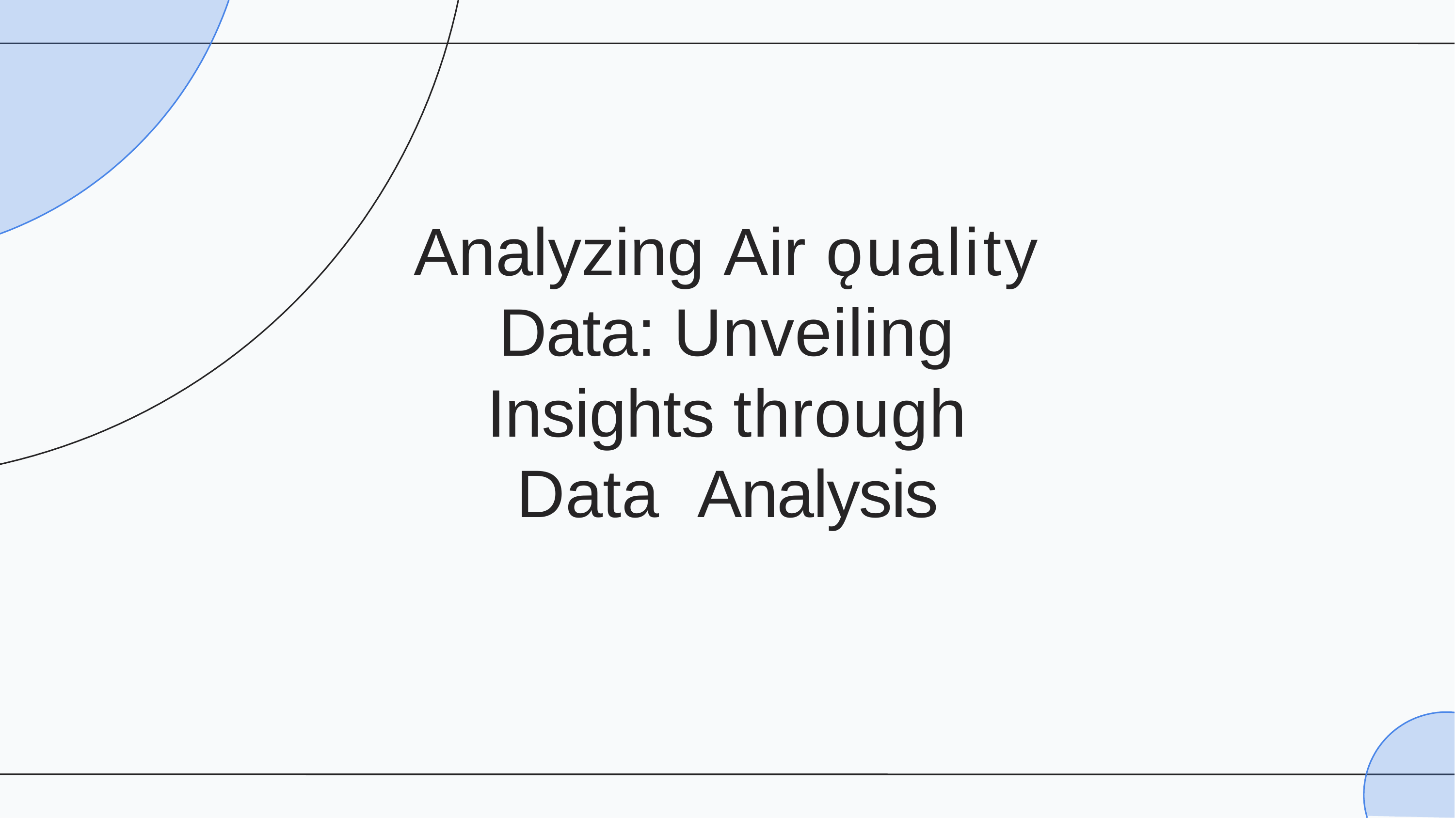

Analyzing Air ǫuality  Data: Unveiling  Insights through Data  Analysis